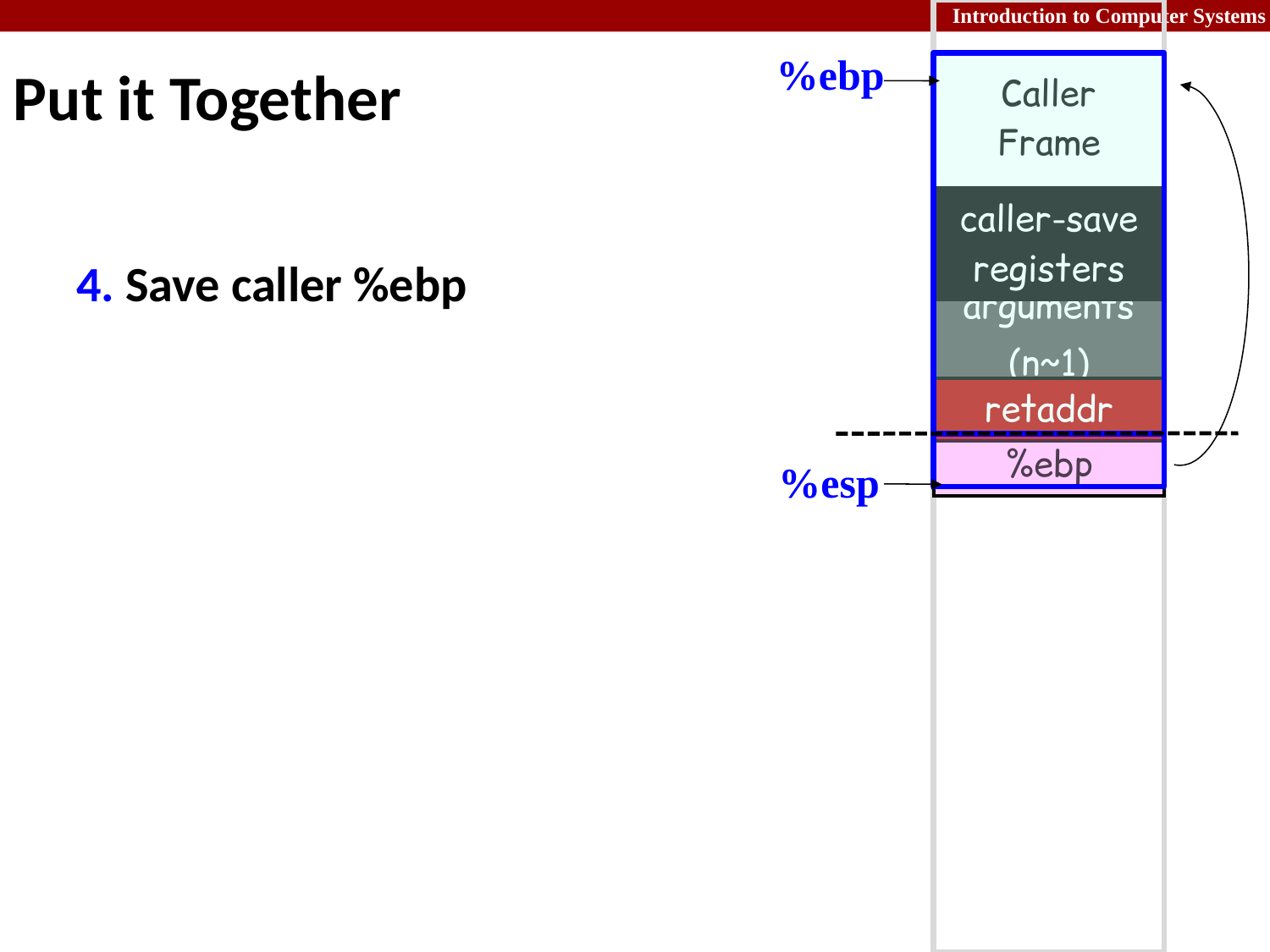

%ebp

%esp

# Put it Together
| Caller Frame |
| --- |

| caller-save registers |
| --- |
4. Save caller %ebp
| arguments (n~1) |
| --- |
| retaddr |
| --- |
| %ebp |
| --- |